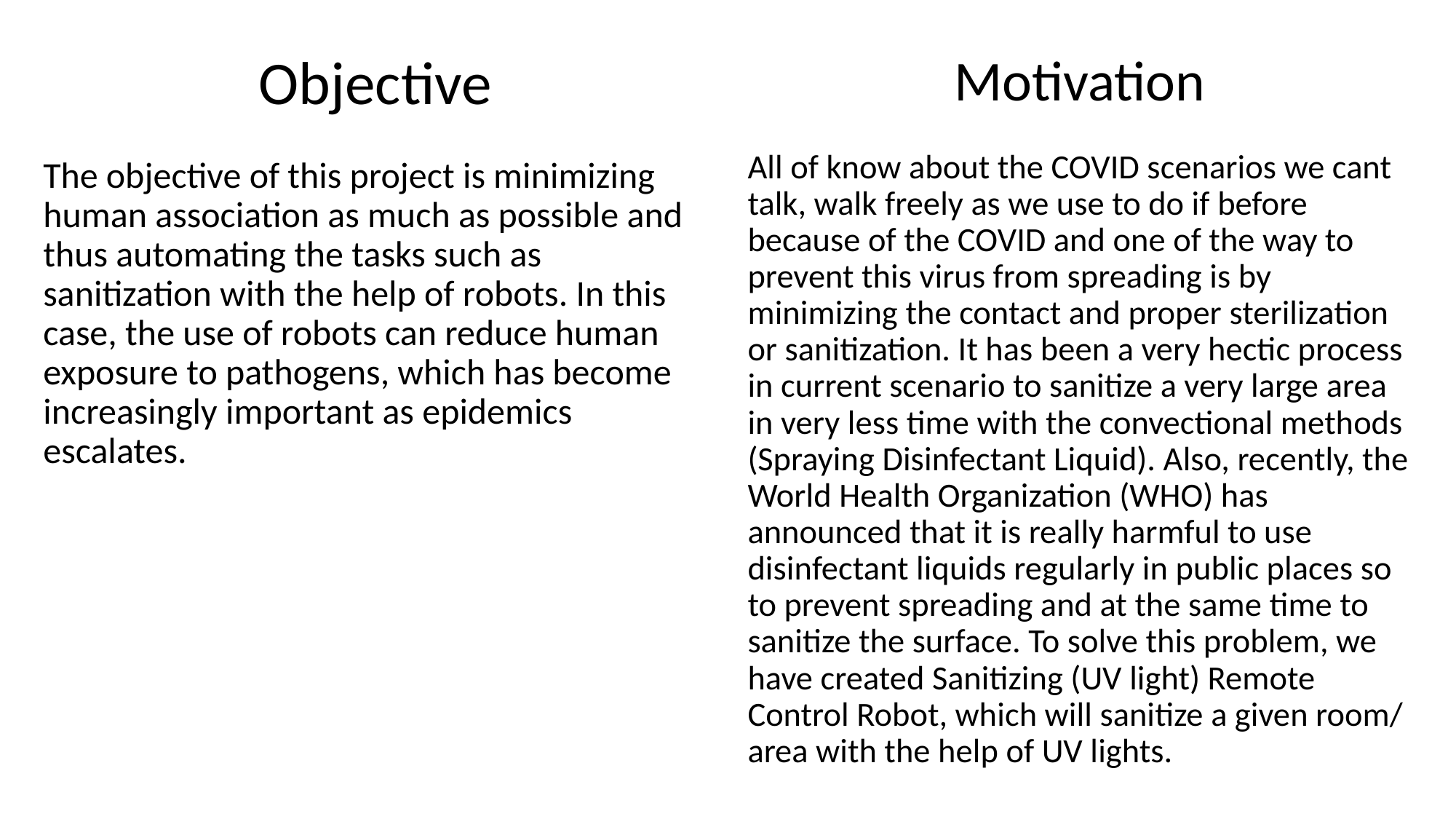

Objective

The objective of this project is minimizing human association as much as possible and thus automating the tasks such as sanitization with the help of robots. In this case, the use of robots can reduce human exposure to pathogens, which has become increasingly important as epidemics escalates.

Motivation

All of know about the COVID scenarios we cant talk, walk freely as we use to do if before because of the COVID and one of the way to prevent this virus from spreading is by minimizing the contact and proper sterilization or sanitization. It has been a very hectic process in current scenario to sanitize a very large area in very less time with the convectional methods (Spraying Disinfectant Liquid). Also, recently, the World Health Organization (WHO) has announced that it is really harmful to use disinfectant liquids regularly in public places so to prevent spreading and at the same time to sanitize the surface. To solve this problem, we have created Sanitizing (UV light) Remote Control Robot, which will sanitize a given room/ area with the help of UV lights.